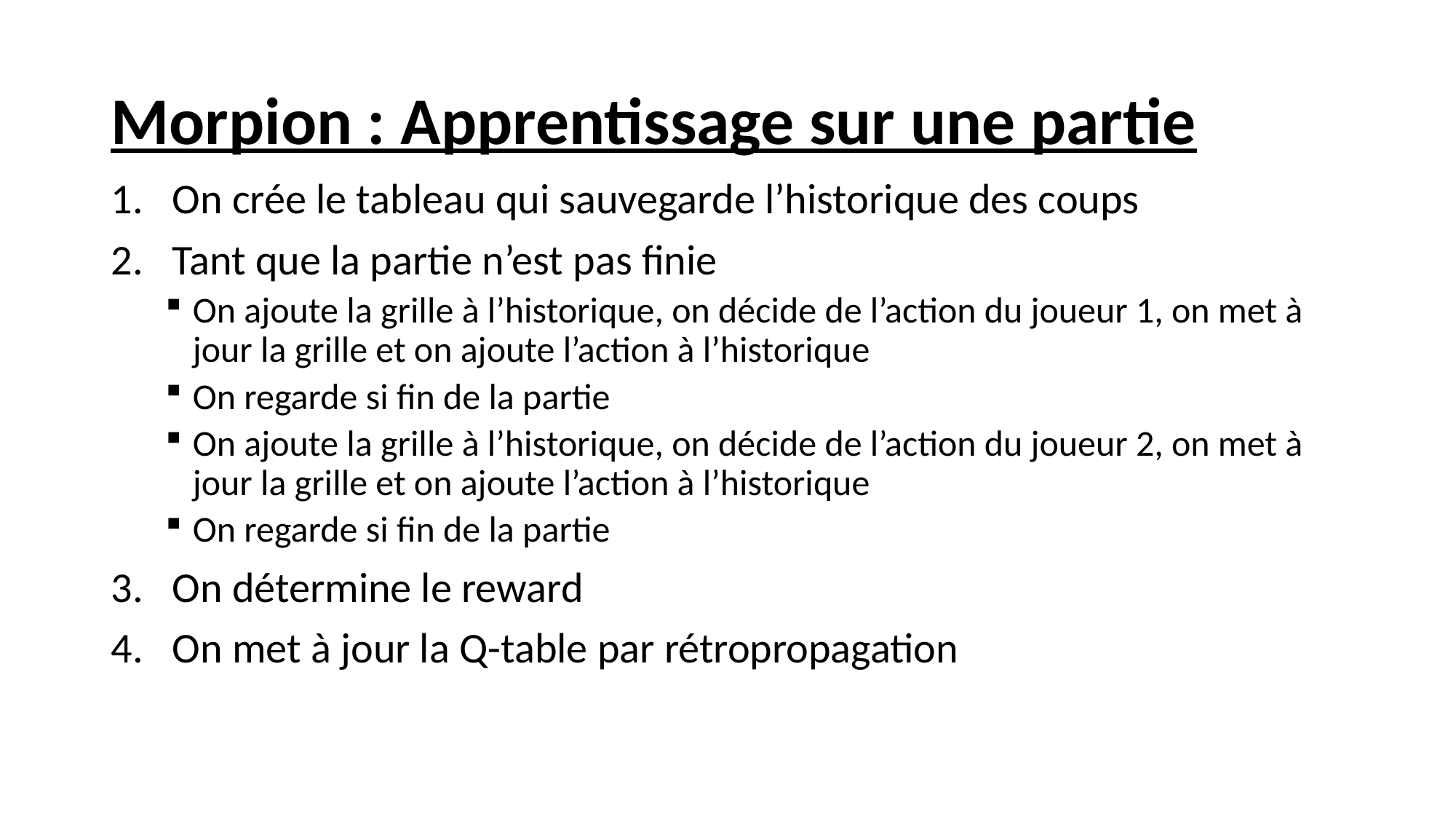

# Morpion : Apprentissage sur une partie
On crée le tableau qui sauvegarde l’historique des coups
Tant que la partie n’est pas finie
On ajoute la grille à l’historique, on décide de l’action du joueur 1, on met à jour la grille et on ajoute l’action à l’historique
On regarde si fin de la partie
On ajoute la grille à l’historique, on décide de l’action du joueur 2, on met à jour la grille et on ajoute l’action à l’historique
On regarde si fin de la partie
On détermine le reward
On met à jour la Q-table par rétropropagation